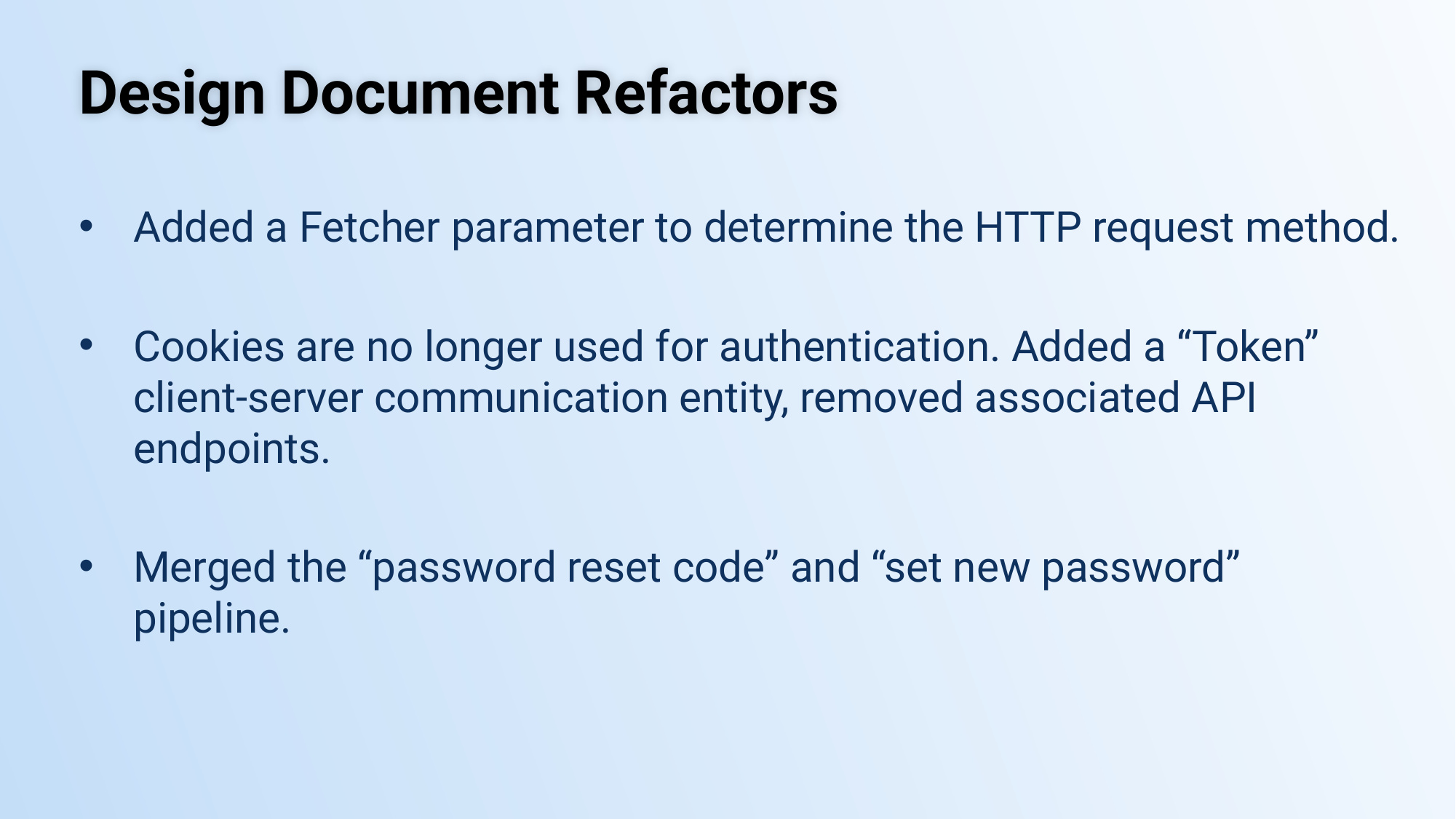

# Design Document Refactors
Added a Fetcher parameter to determine the HTTP request method.

Cookies are no longer used for authentication. Added a “Token” client-server communication entity, removed associated API endpoints.

Merged the “password reset code” and “set new password” pipeline.